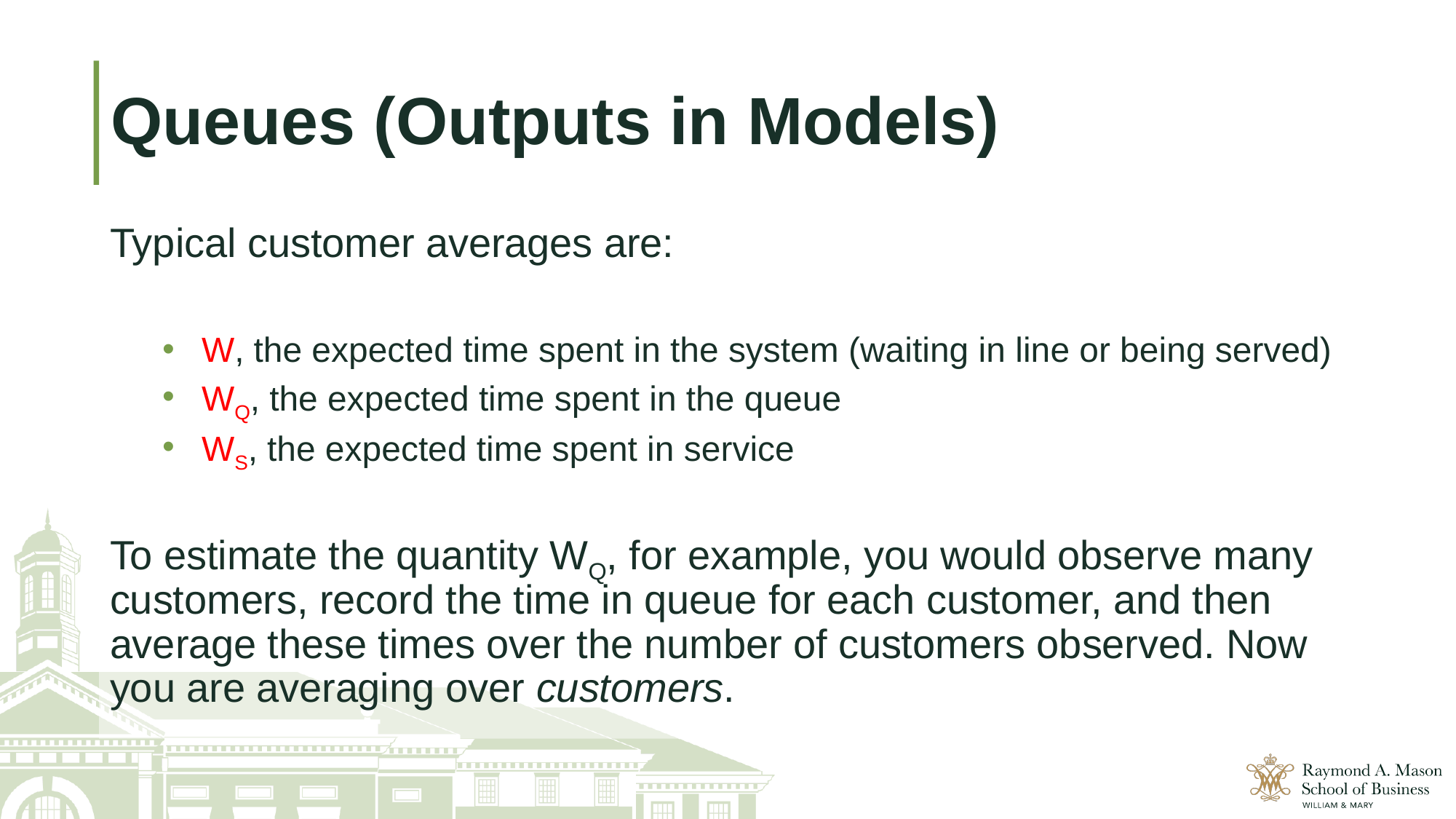

# Queues (Outputs in Models)
Typical customer averages are:

W, the expected time spent in the system (waiting in line or being served)
WQ, the expected time spent in the queue
WS, the expected time spent in service

To estimate the quantity WQ, for example, you would observe many customers, record the time in queue for each customer, and then average these times over the number of customers observed. Now you are averaging over customers.